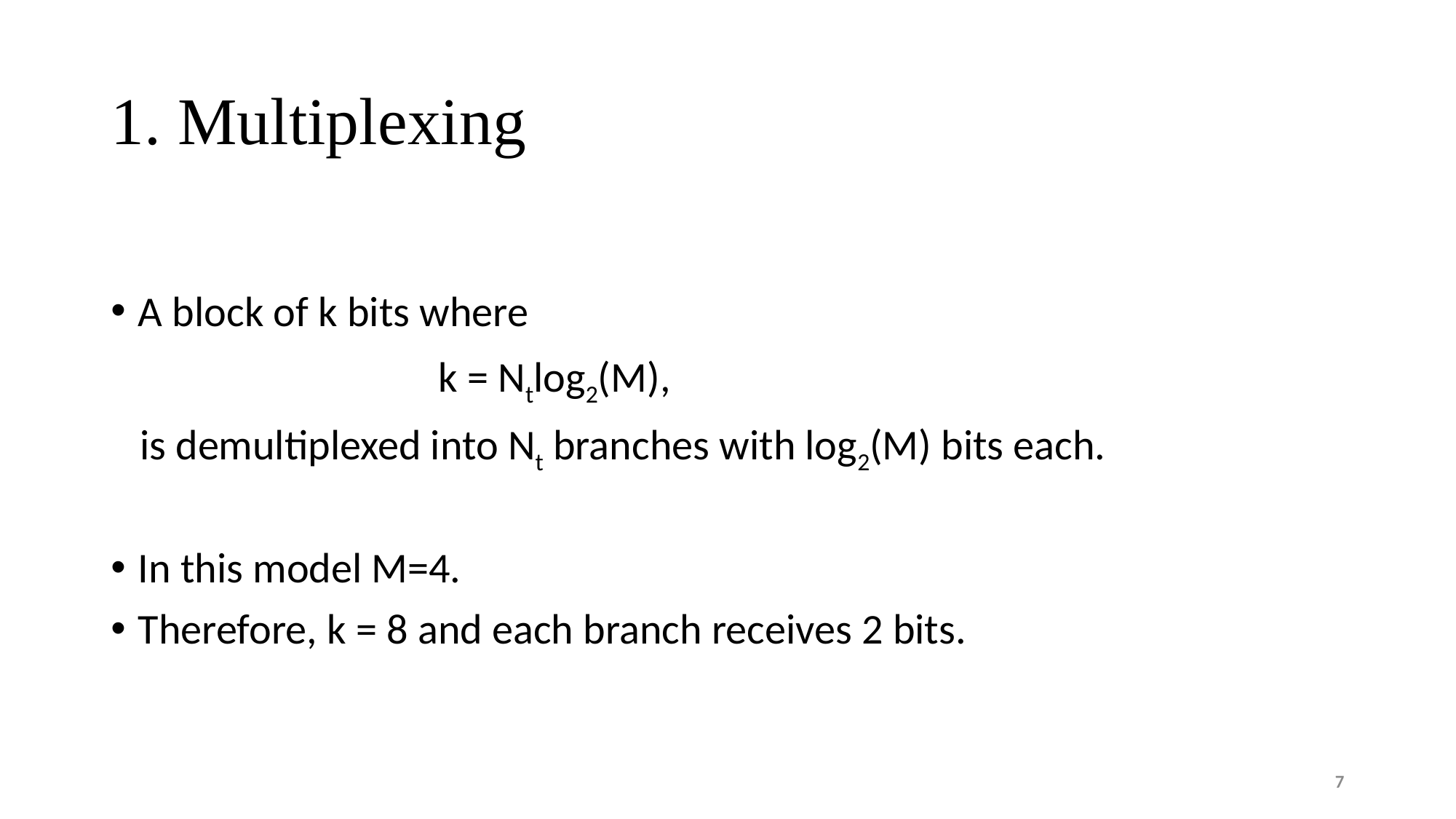

# 1. Multiplexing

A block of k bits where
			k = Ntlog2(M),
   is demultiplexed into Nt branches with log2(M) bits each.

In this model M=4.
Therefore, k = 8 and each branch receives 2 bits.
7